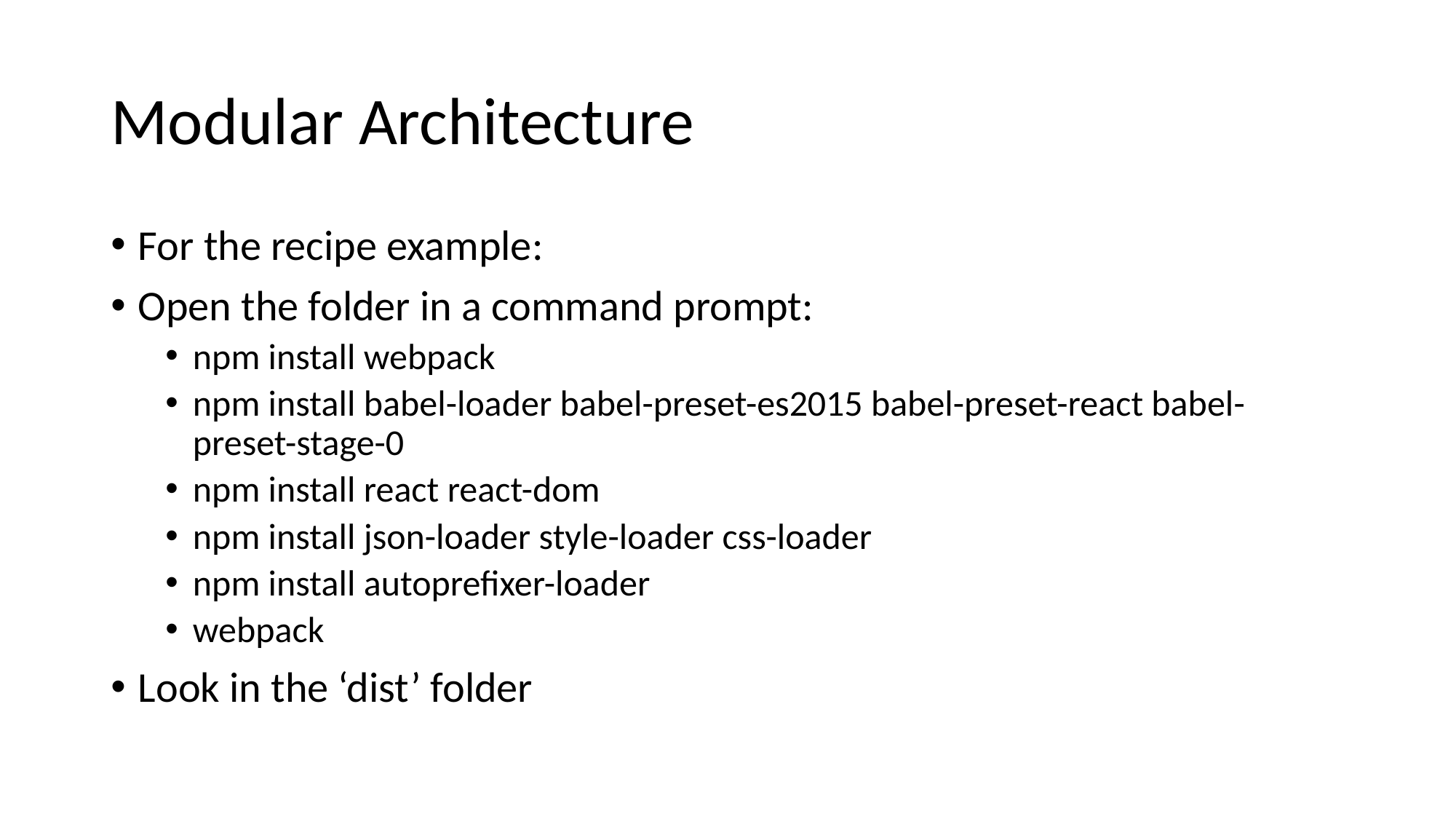

# Modular Architecture
For the recipe example:
Open the folder in a command prompt:
npm install webpack
npm install babel-loader babel-preset-es2015 babel-preset-react babel-preset-stage-0
npm install react react-dom
npm install json-loader style-loader css-loader
npm install autoprefixer-loader
webpack
Look in the ‘dist’ folder